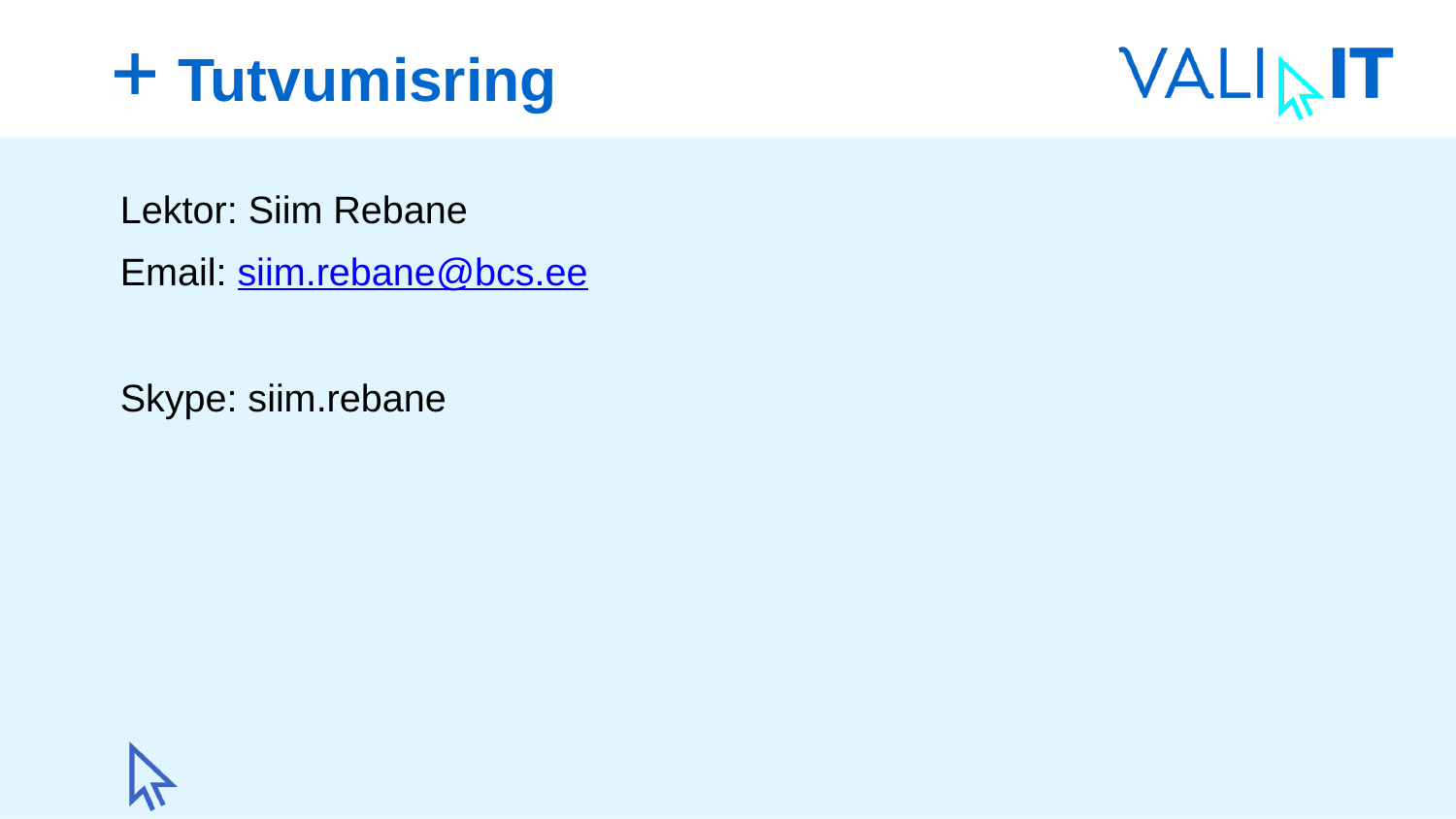

# Tutvumisring
Lektor: Siim Rebane
Email: siim.rebane@bcs.ee

Skype: siim.rebane